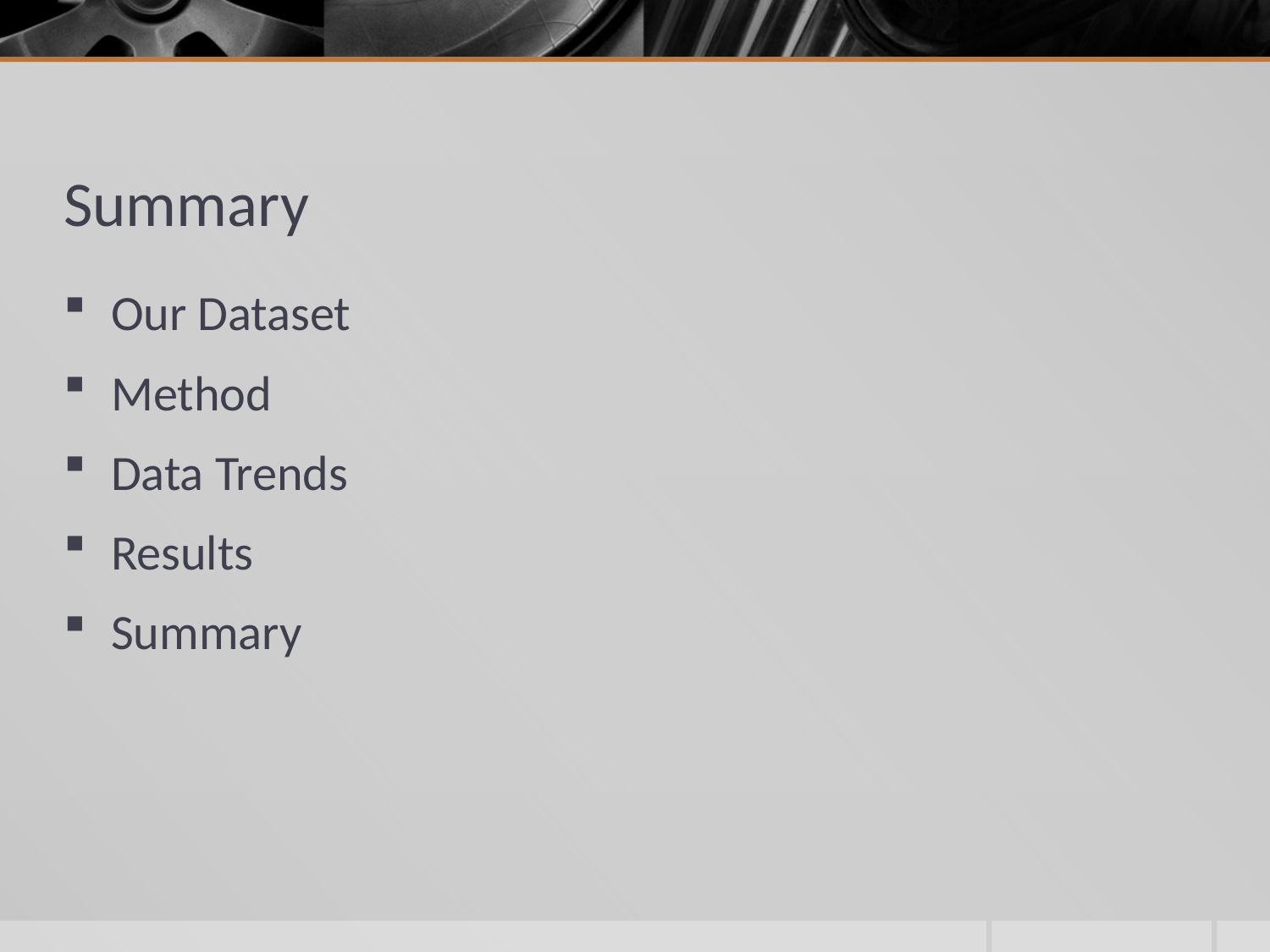

# Summary
Our Dataset
Method
Data Trends
Results
Summary